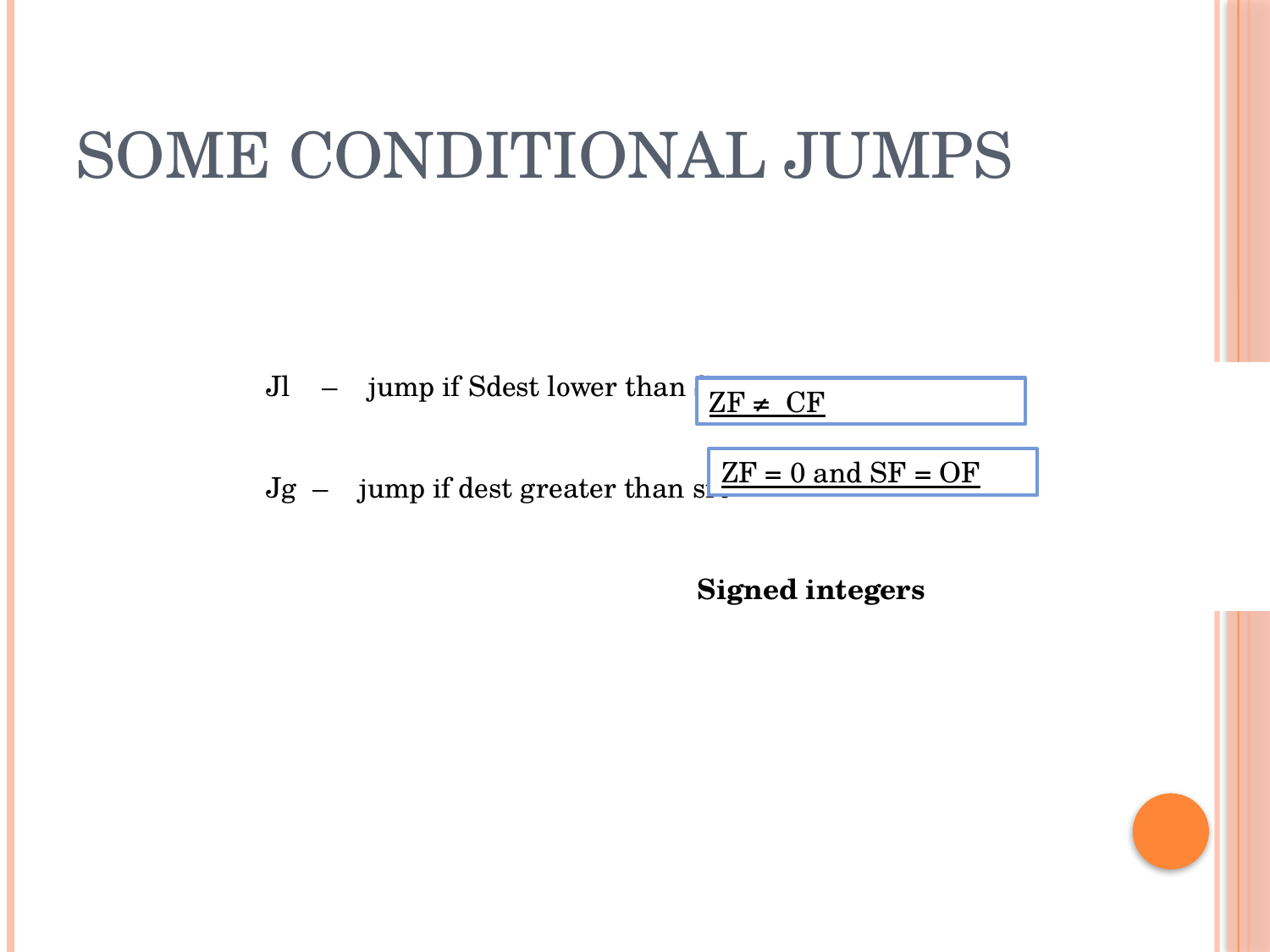

# Some Conditional Jumps

Jl    –    jump if Sdest lower than Ssrc

Jg  –    jump if dest greater than src

Signed integers
ZF ≠  CF
ZF = 0 and SF = OF